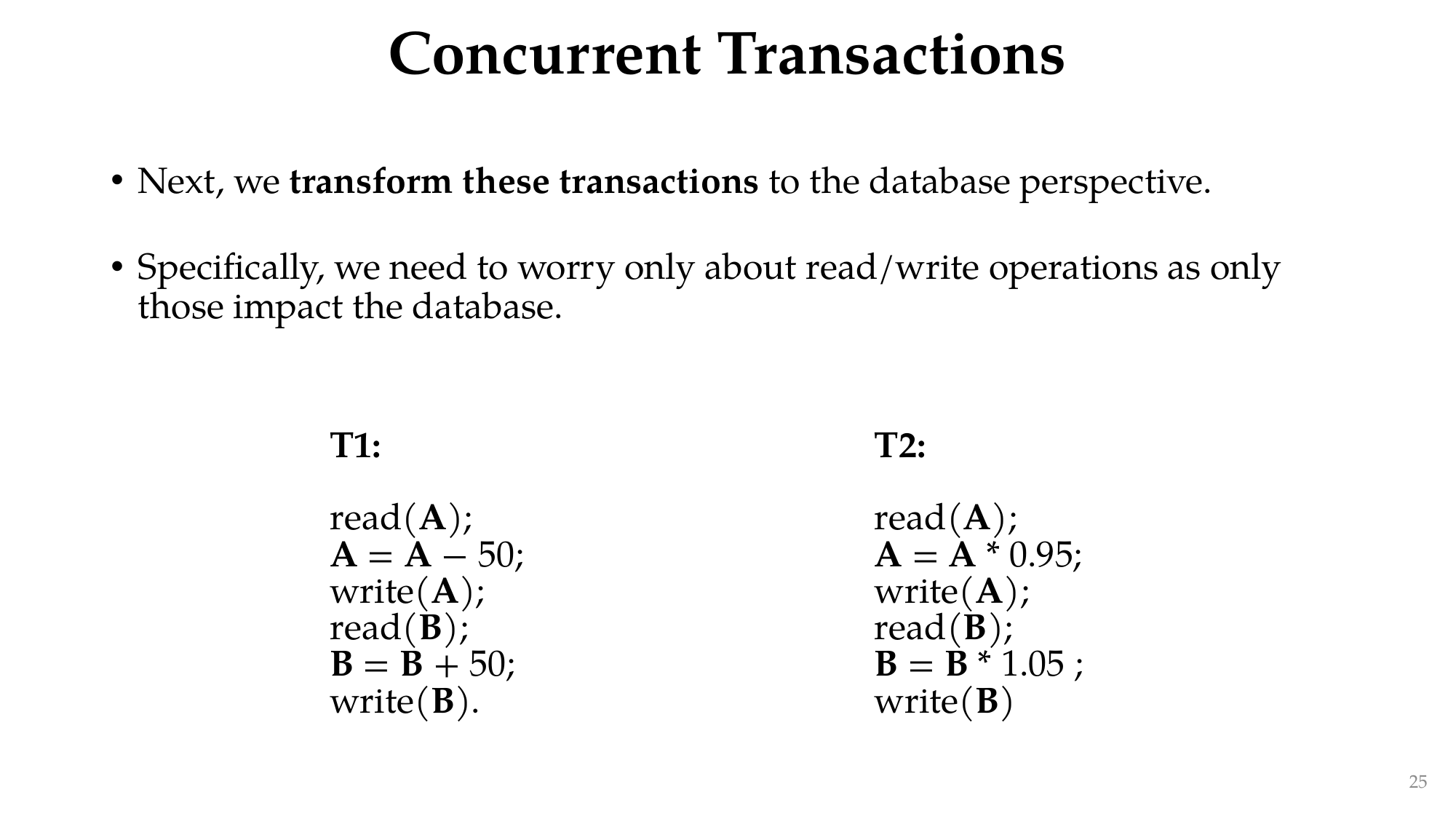

# Concurrent Transactions
Next, we transform these transactions to the database perspective.

Specifically, we need to worry only about read/write operations as only those impact the database.
| T1: read(A); A = A − 50; write(A); read(B); B = B + 50; write(B). | T2: read(A); A = A \* 0.95; write(A); read(B); B = B \* 1.05 ; write(B) |
| --- | --- |
25